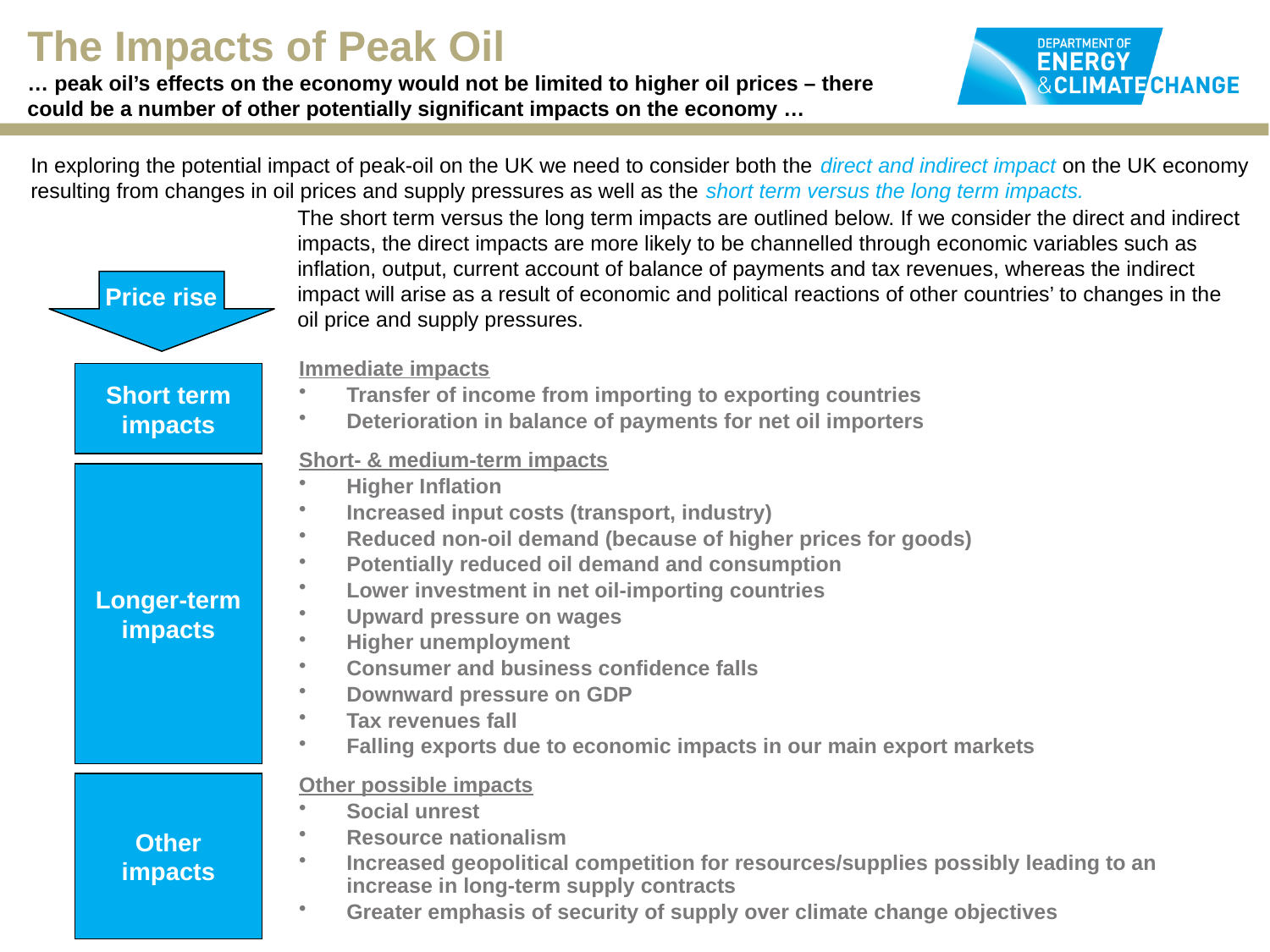

The Impacts of Peak Oil
… peak oil’s effects on the economy would not be limited to higher oil prices – there could be a number of other potentially significant impacts on the economy …

In exploring the potential impact of peak-oil on the UK we need to consider both the direct and indirect impact on the UK economy resulting from changes in oil prices and supply pressures as well as the short term versus the long term impacts.
The short term versus the long term impacts are outlined below. If we consider the direct and indirect impacts, the direct impacts are more likely to be channelled through economic variables such as inflation, output, current account of balance of payments and tax revenues, whereas the indirect impact will arise as a result of economic and political reactions of other countries’ to changes in the oil price and supply pressures.

Price rise
Immediate impacts
Transfer of income from importing to exporting countries
Deterioration in balance of payments for net oil importers

Short- & medium-term impacts
Higher Inflation
Increased input costs (transport, industry)
Reduced non-oil demand (because of higher prices for goods)
Potentially reduced oil demand and consumption
Lower investment in net oil-importing countries
Upward pressure on wages
Higher unemployment
Consumer and business confidence falls
Downward pressure on GDP
Tax revenues fall
Falling exports due to economic impacts in our main export markets

Other possible impacts
Social unrest
Resource nationalism
Increased geopolitical competition for resources/supplies possibly leading to an increase in long-term supply contracts
Greater emphasis of security of supply over climate change objectives
Short term impacts
Longer-term impacts
Other impacts